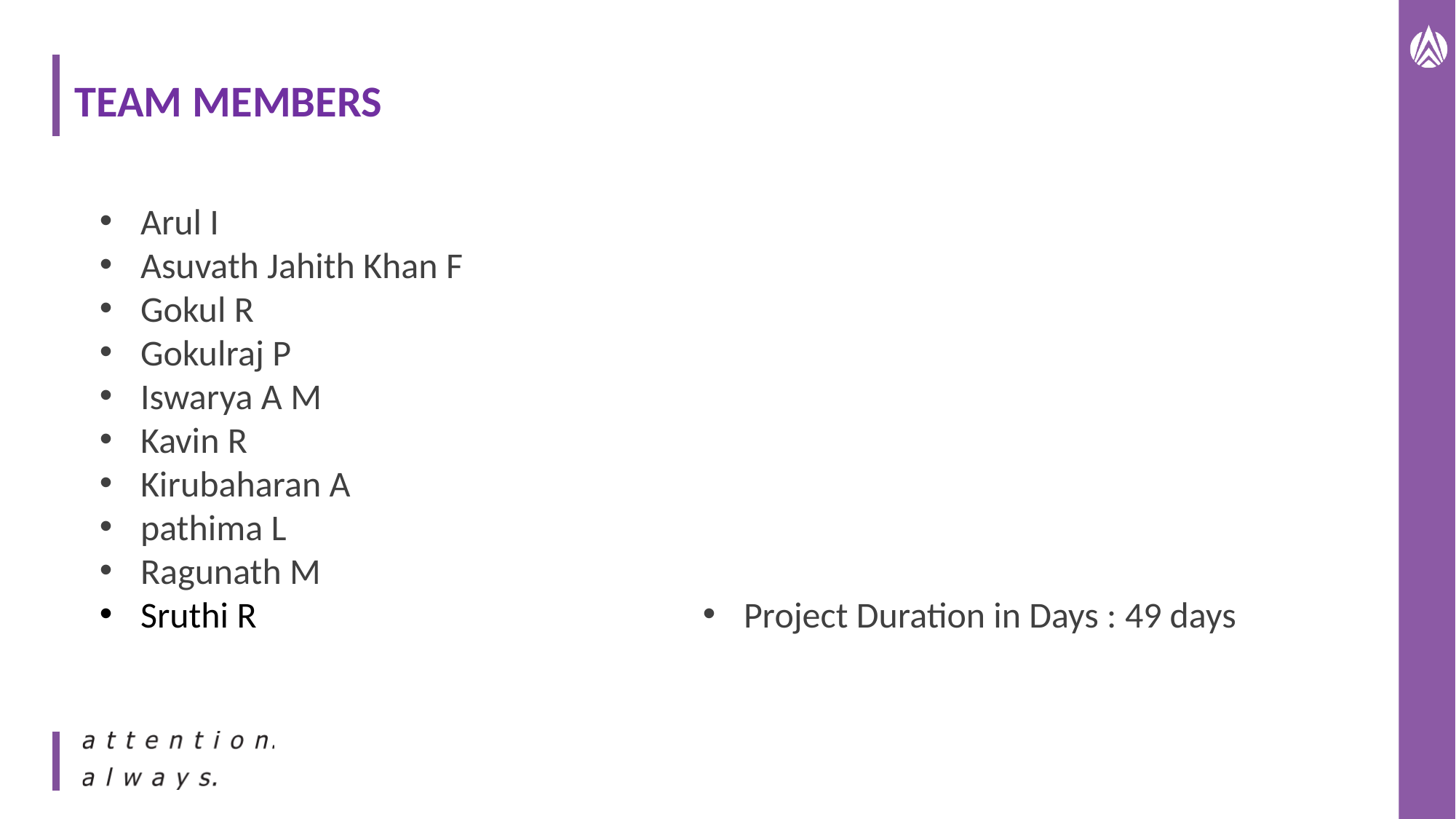

# TEAM MEMBERS
Arul I ​
Asuvath Jahith Khan F​
Gokul R​
Gokulraj P​
Iswarya A M​
Kavin R​
Kirubaharan A​
pathima L​
Ragunath M
Sruthi R​

Project Duration in Days : 49 days